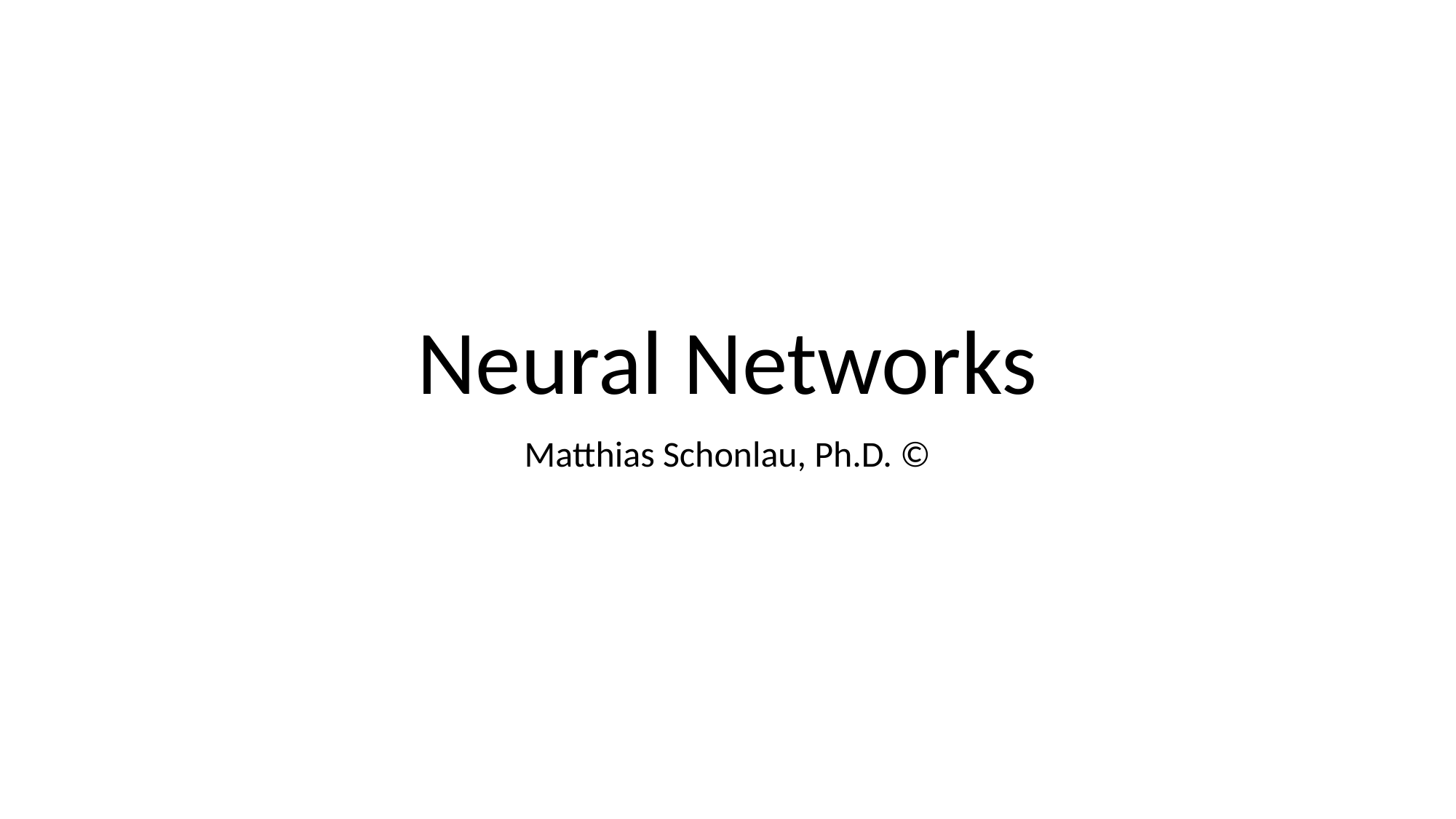

# Neural Networks
Matthias Schonlau, Ph.D. ©